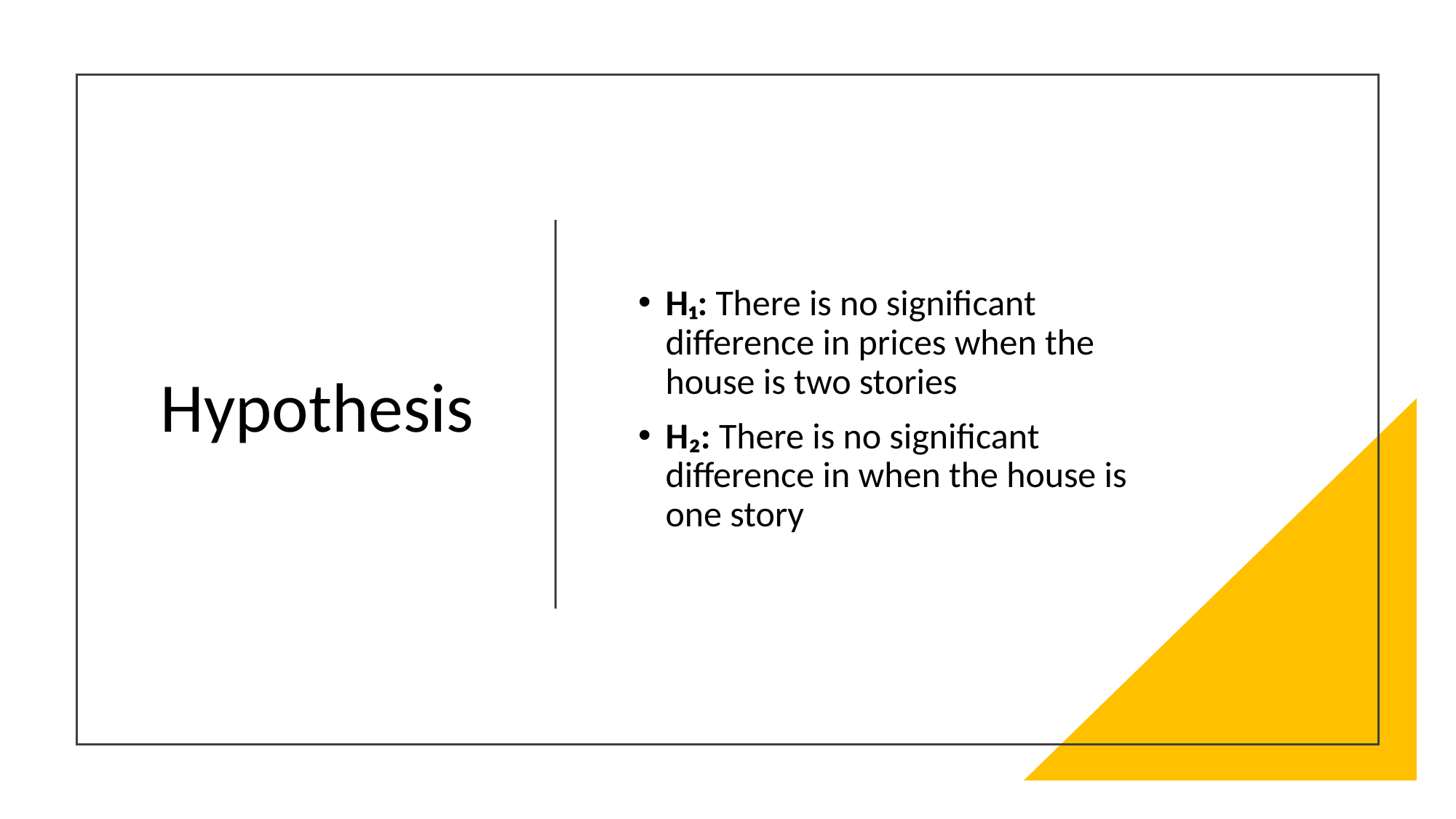

# Hypothesis
H₁: There is no significant difference in prices when the house is two stories
H₂: There is no significant difference in when the house is one story